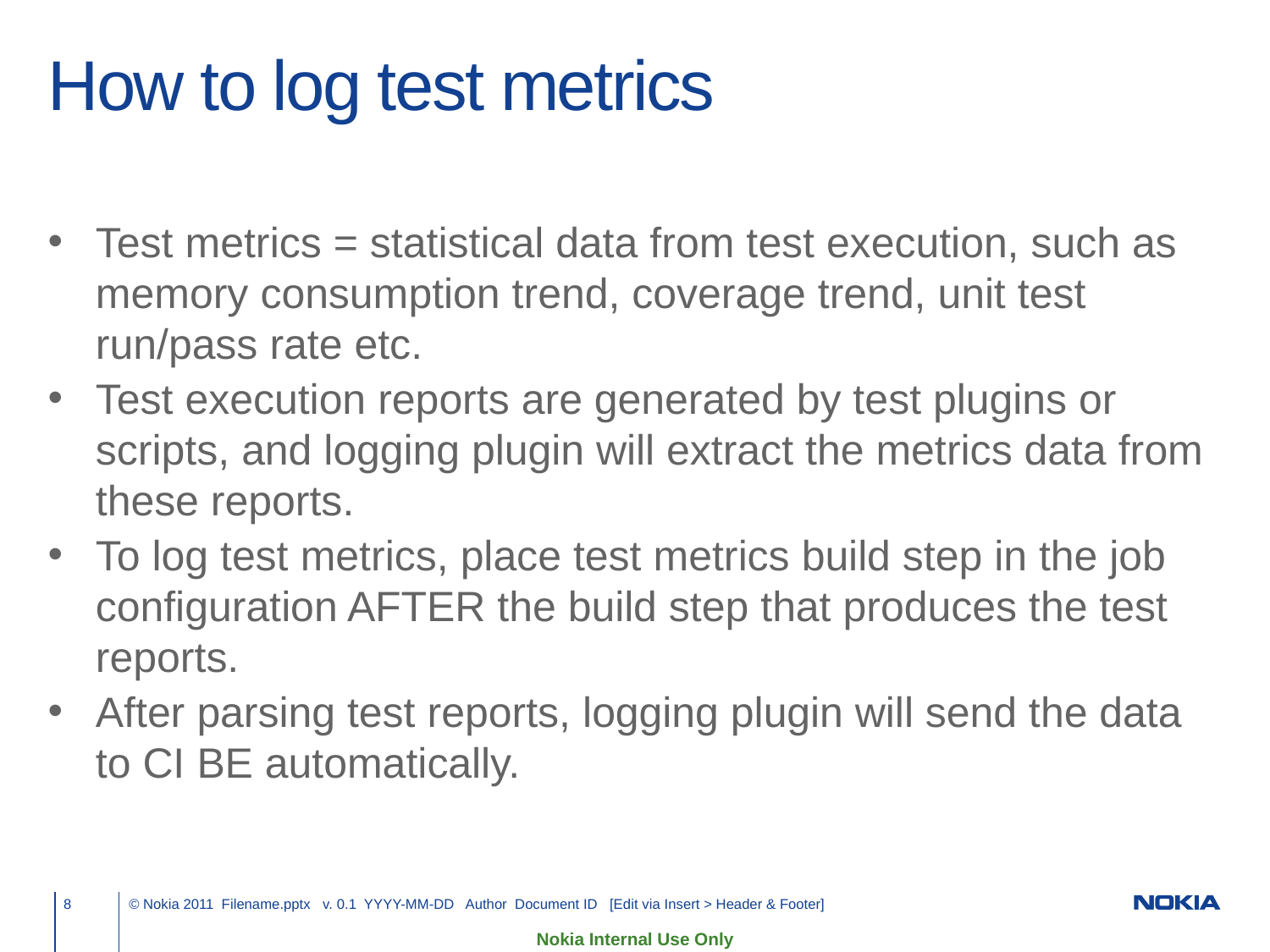

# How to log test metrics
Test metrics = statistical data from test execution, such as memory consumption trend, coverage trend, unit test run/pass rate etc.
Test execution reports are generated by test plugins or scripts, and logging plugin will extract the metrics data from these reports.
To log test metrics, place test metrics build step in the job configuration AFTER the build step that produces the test reports.
After parsing test reports, logging plugin will send the data to CI BE automatically.
8
© Nokia 2011  Filename.pptx   v. 0.1  YYYY-MM-DD   Author  Document ID   [Edit via Insert > Header & Footer]